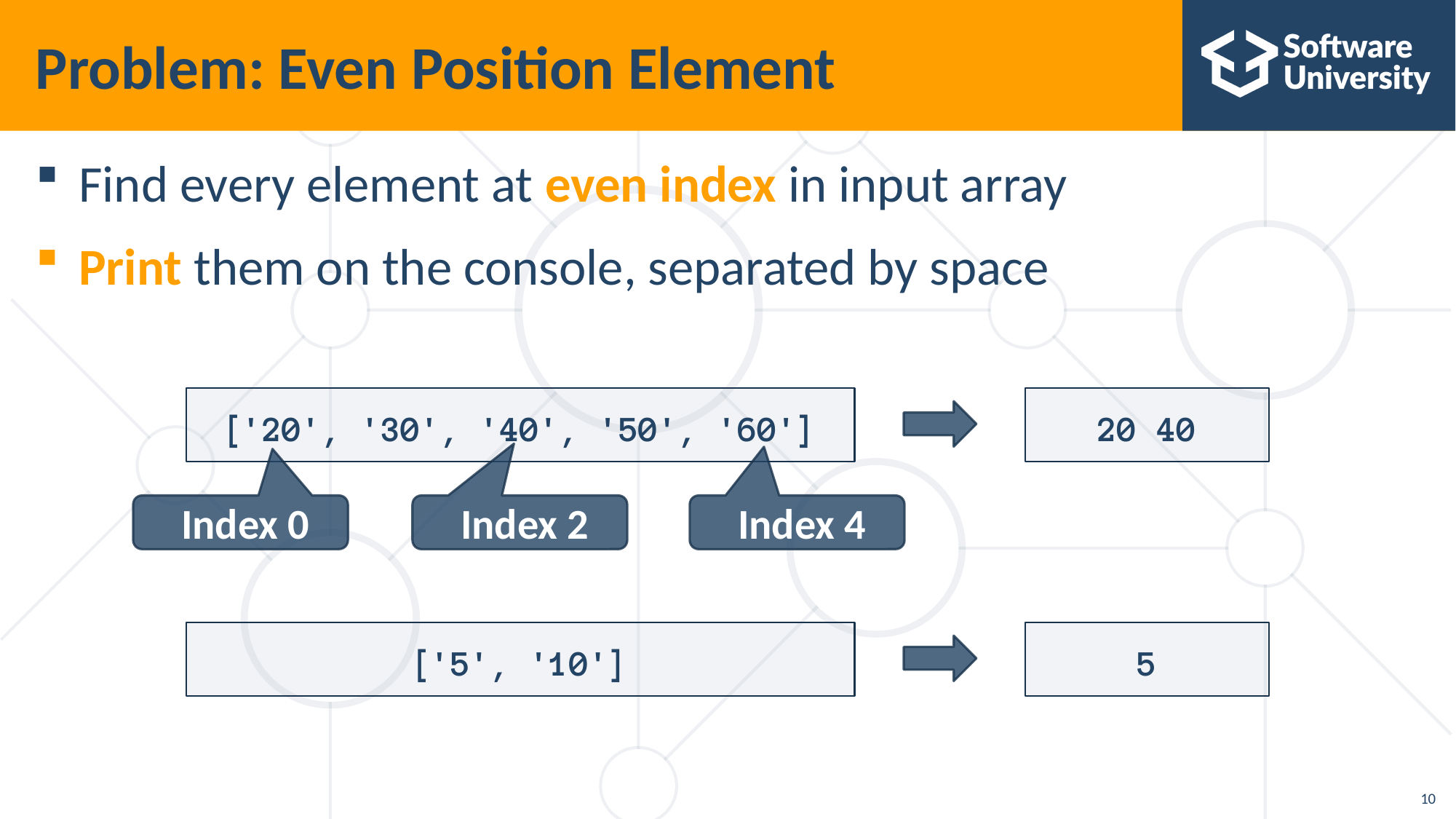

# Problem: Even Position Element
Find every element at even index in input array
Print them on the console, separated by space
['20', '30', '40', '50', '60']
20 40

 Index 0
 Index 2
 Index 4
['5', '10']
5

10